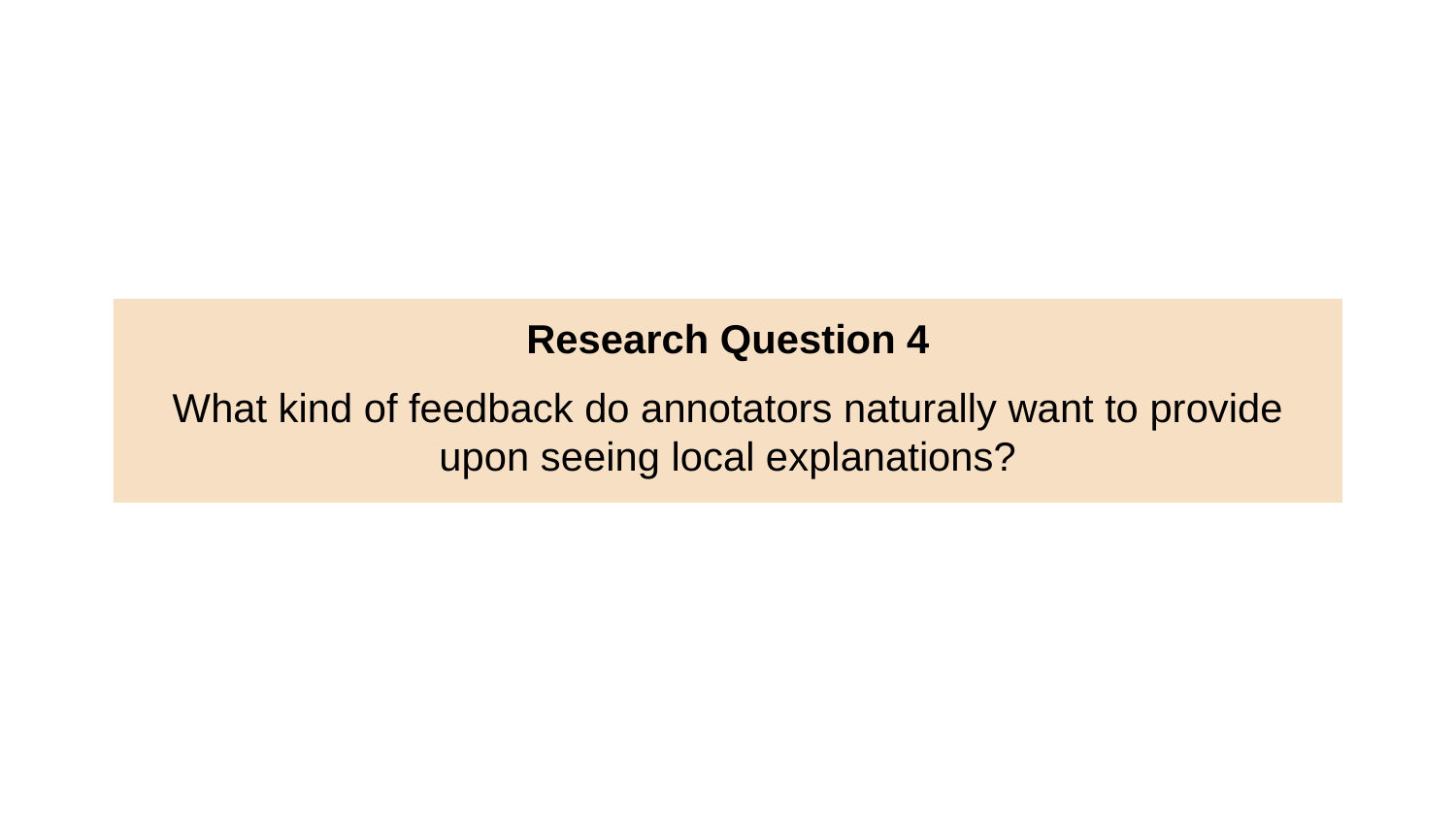

Research Question 4
What kind of feedback do annotators naturally want to provide upon seeing local explanations?